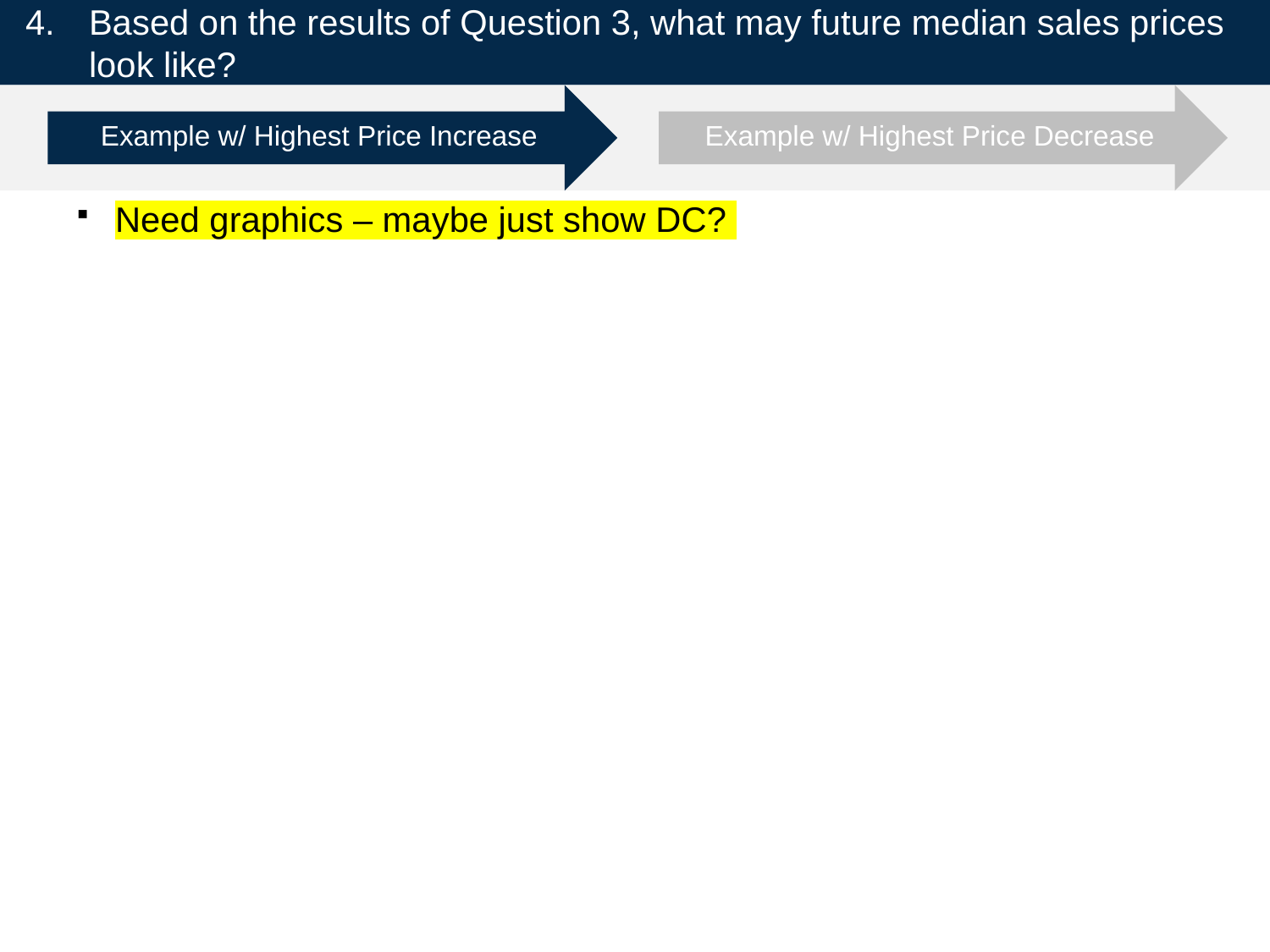

Based on the results of Question 3, what may future median sales prices look like?
#
Example w/ Highest Price Increase
Example w/ Highest Price Decrease

Need graphics – maybe just show DC?